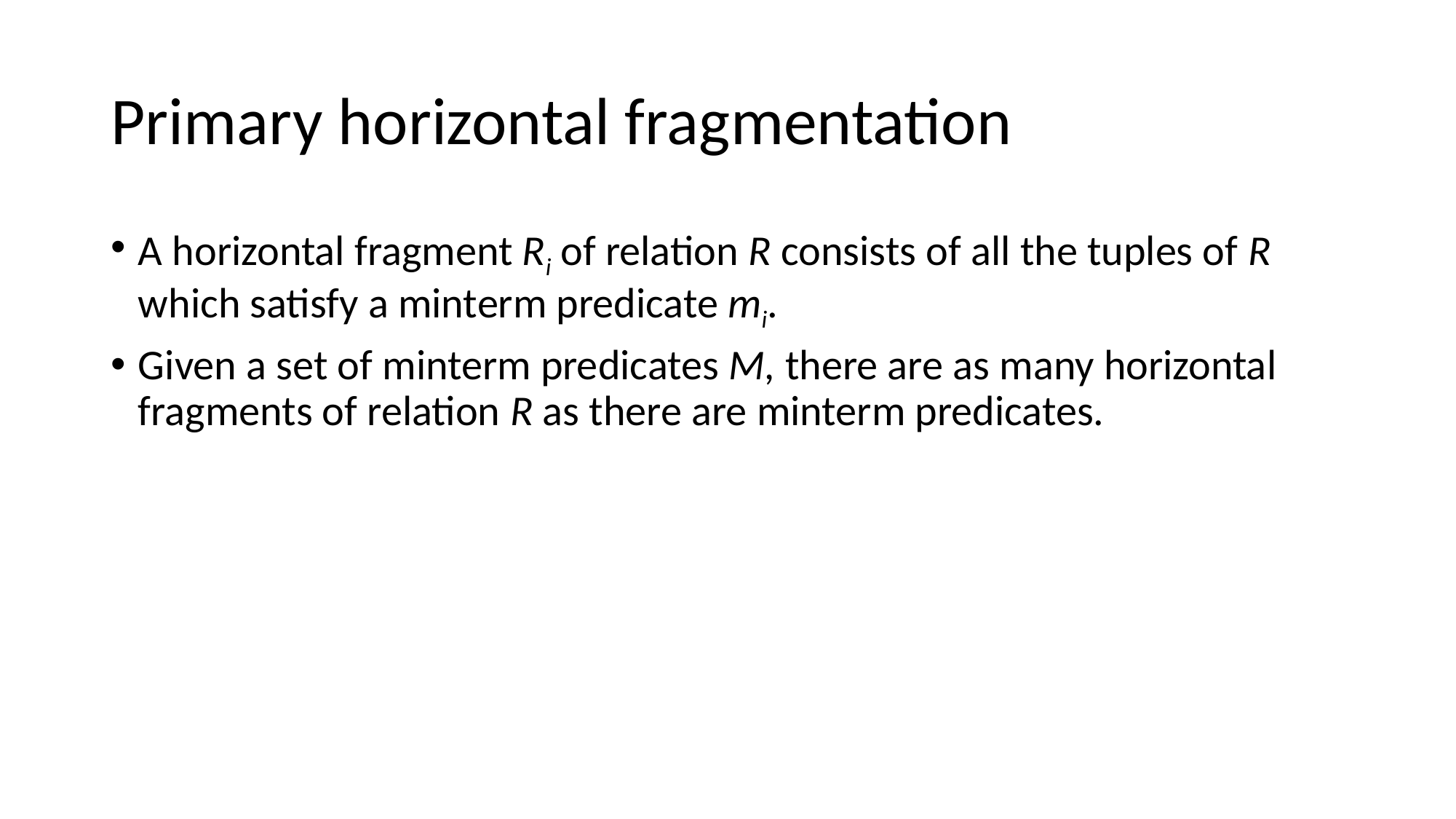

# Primary horizontal fragmentation
A horizontal fragment Ri of relation R consists of all the tuples of R which satisfy a minterm predicate mi.
Given a set of minterm predicates M, there are as many horizontal fragments of relation R as there are minterm predicates.